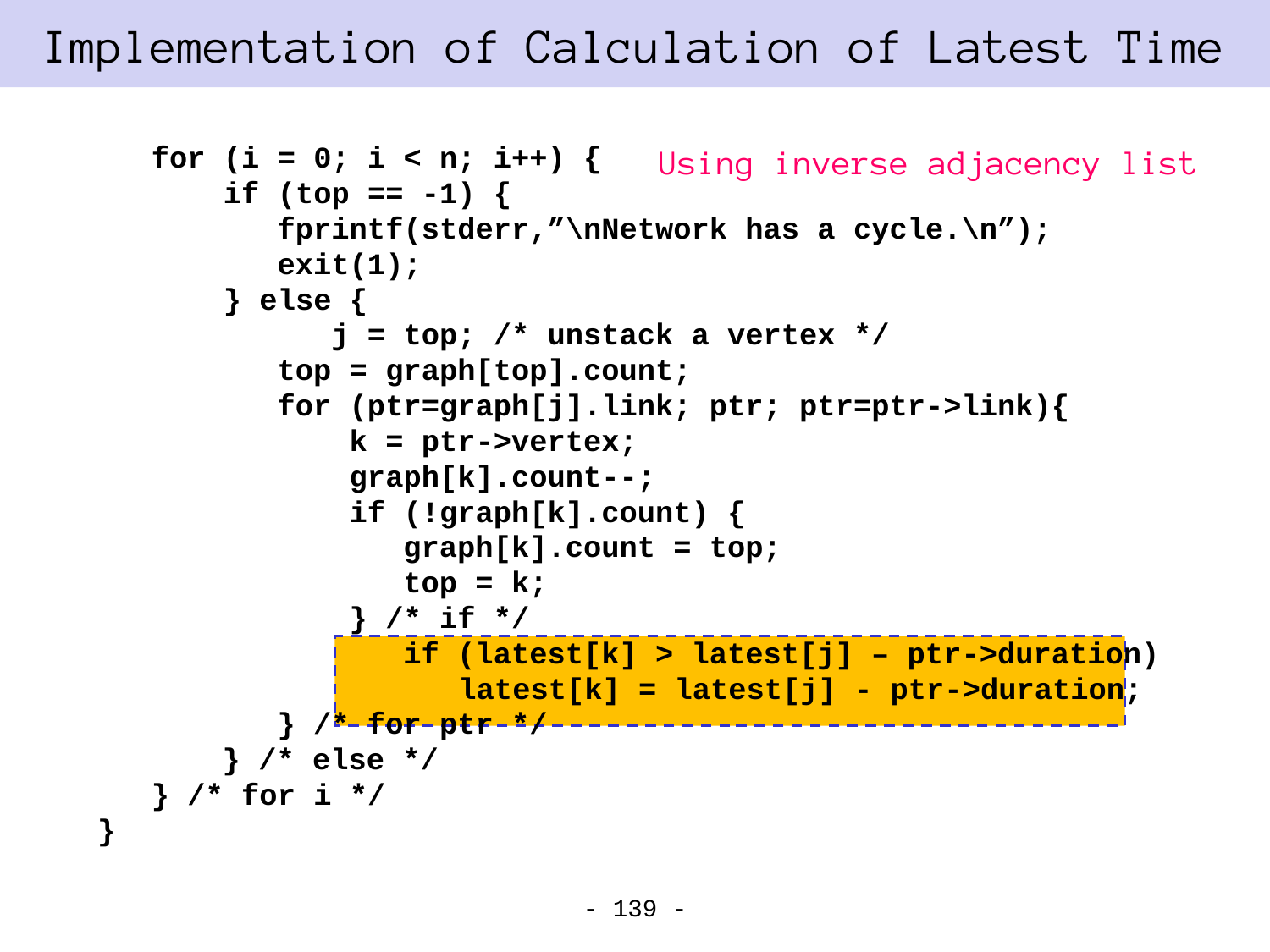

# Implementation of Calculation of Latest Time

Using inverse adjacency list
   for (i = 0; i < n; i++) {
       if (top == -1) {
          fprintf(stderr,”\nNetwork has a cycle.\n”);
          exit(1);
       } else {
		   j = top; /* unstack a vertex */
          top = graph[top].count;
          for (ptr=graph[j].link; ptr; ptr=ptr->link){
              k = ptr->vertex;
              graph[k].count--;
              if (!graph[k].count) {
                 graph[k].count = top;
                 top = k;
              } /* if */
  		       if (latest[k] > latest[j] – ptr->duration)
			   latest[k] = latest[j] - ptr->duration;
          } /* for ptr */
	    } /* else */
   } /* for i */
}

- 139 -